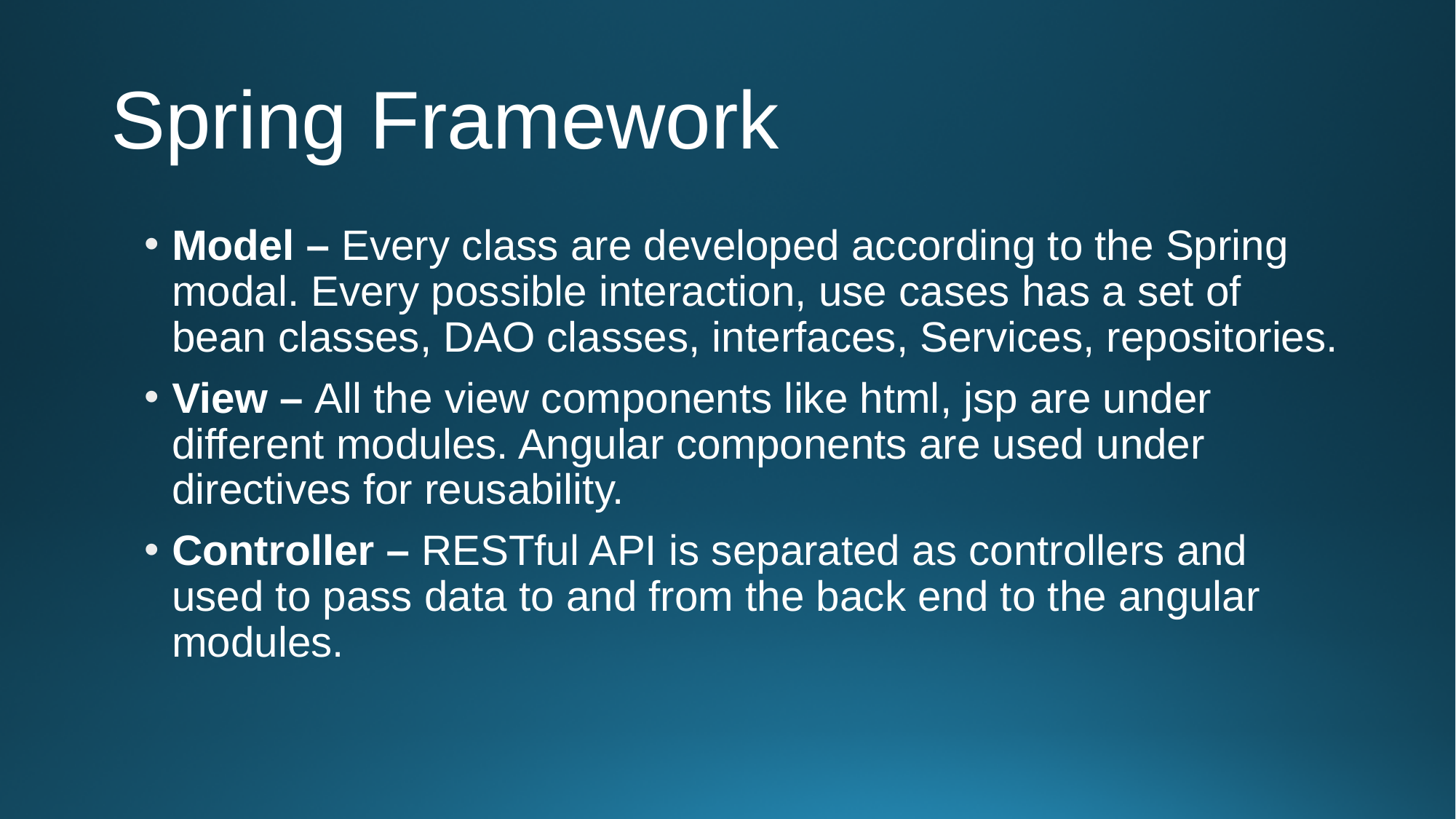

# Spring Framework
Model – Every class are developed according to the Spring modal. Every possible interaction, use cases has a set of bean classes, DAO classes, interfaces, Services, repositories.
View – All the view components like html, jsp are under different modules. Angular components are used under directives for reusability.
Controller – RESTful API is separated as controllers and used to pass data to and from the back end to the angular modules.